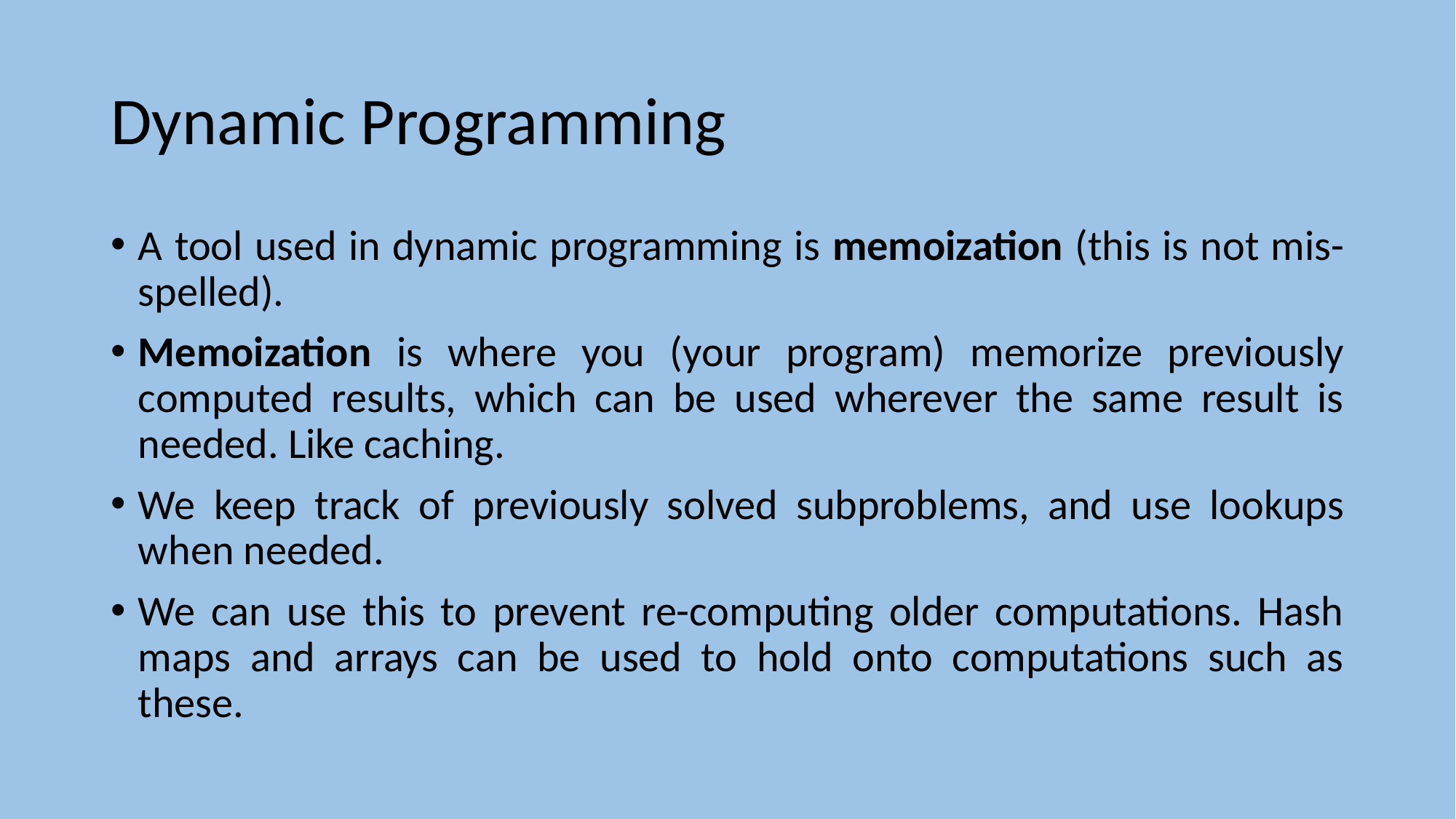

# Dynamic Programming
A tool used in dynamic programming is memoization (this is not mis-spelled).
Memoization is where you (your program) memorize previously computed results, which can be used wherever the same result is needed. Like caching.
We keep track of previously solved subproblems, and use lookups when needed.
We can use this to prevent re-computing older computations. Hash maps and arrays can be used to hold onto computations such as these.